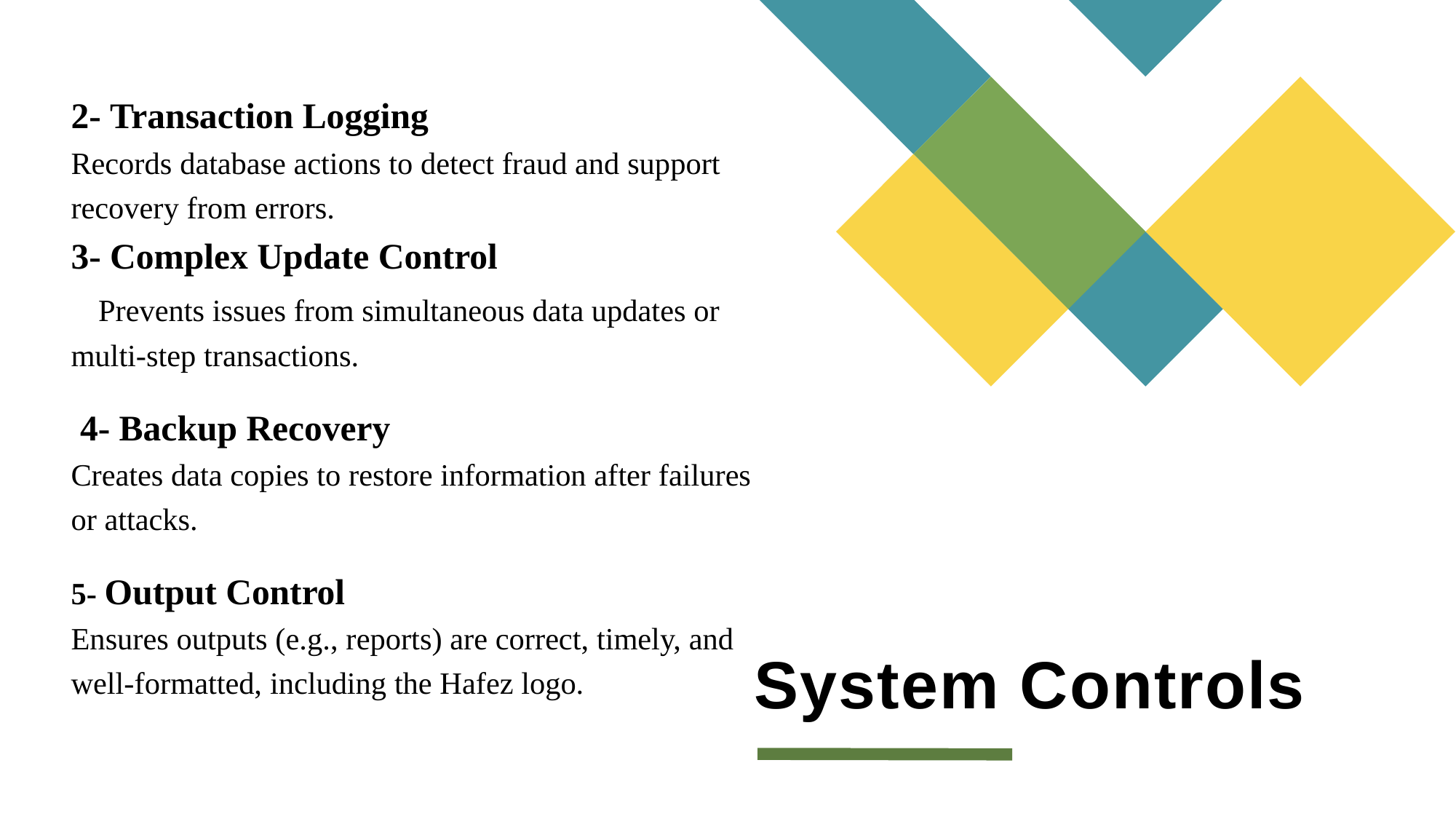

2- Transaction Logging
Records database actions to detect fraud and support recovery from errors.
3- Complex Update Control
   Prevents issues from simultaneous data updates or multi-step transactions.
 4- Backup Recovery
Creates data copies to restore information after failures or attacks.
5- Output Control
Ensures outputs (e.g., reports) are correct, timely, and well-formatted, including the Hafez logo.
# System Controls